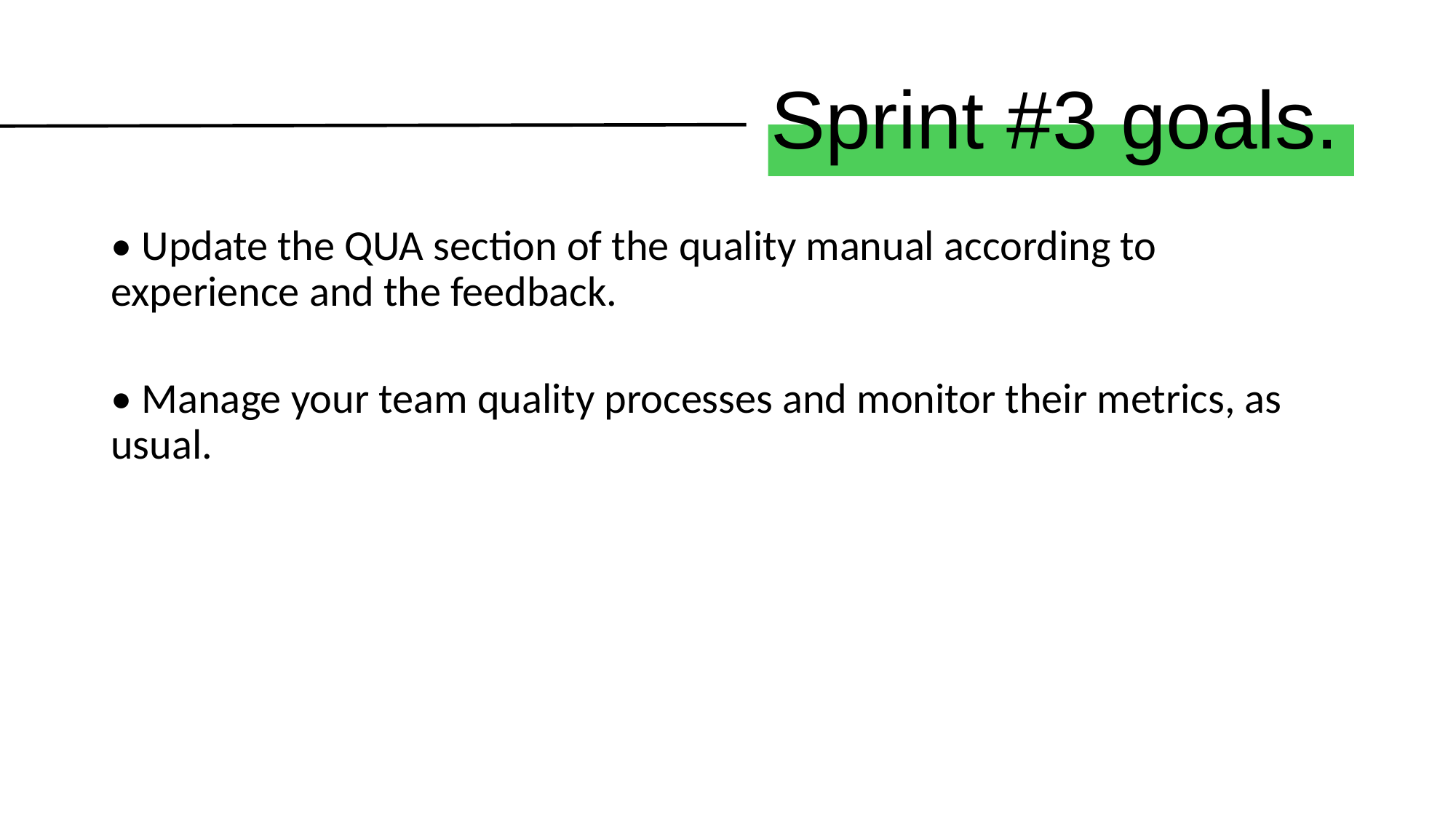

# Sprint #3 goals.

• Update the QUA section of the quality manual according to experience and the feedback.
 
• Manage your team quality processes and monitor their metrics, as usual.